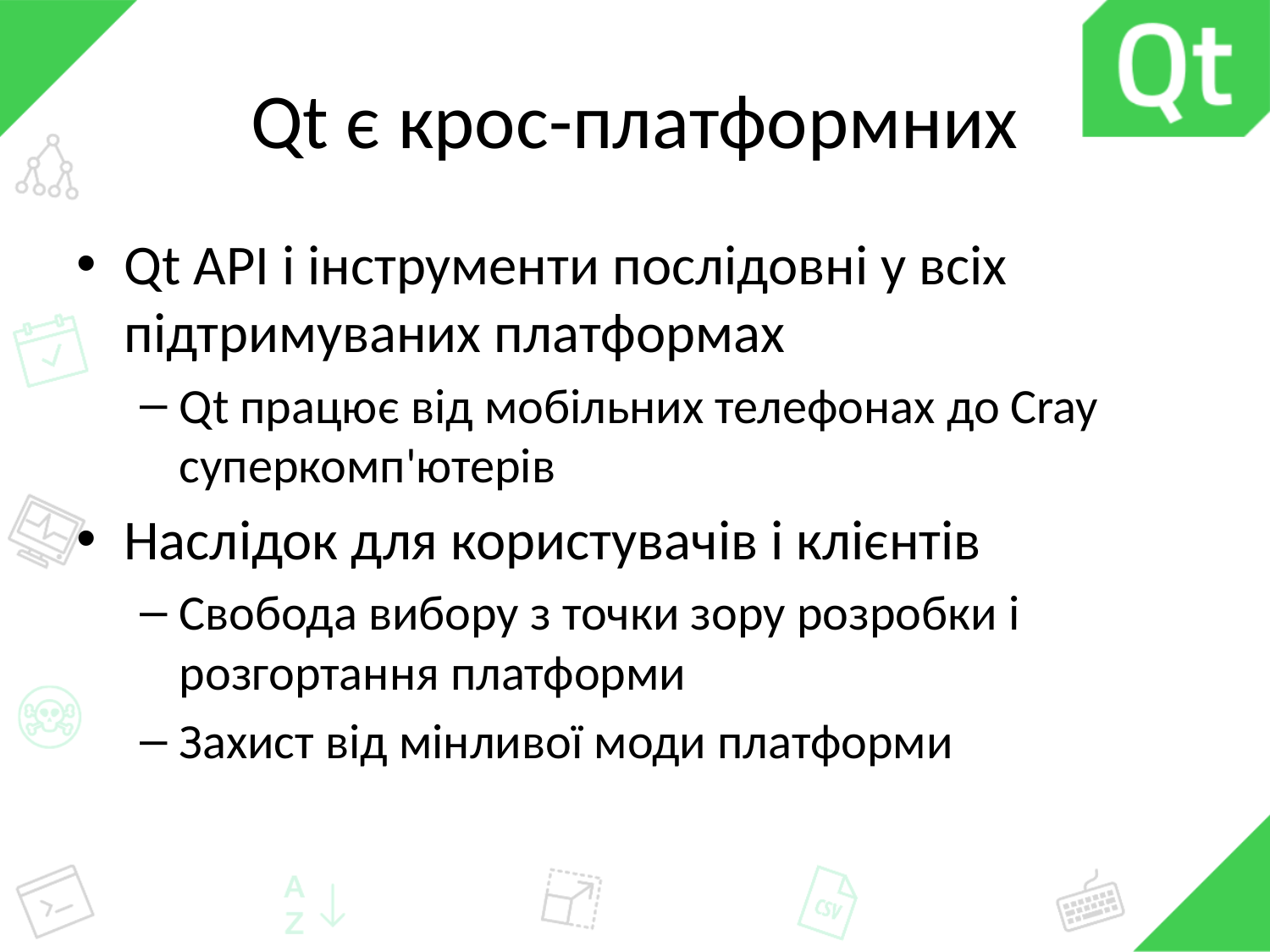

# Qt є крос-платформних
Qt API і інструменти послідовні у всіх підтримуваних платформах
Qt працює від мобільних телефонах до Cray суперкомп'ютерів
Наслідок для користувачів і клієнтів
Свобода вибору з точки зору розробки і розгортання платформи
Захист від мінливої ​​моди платформи